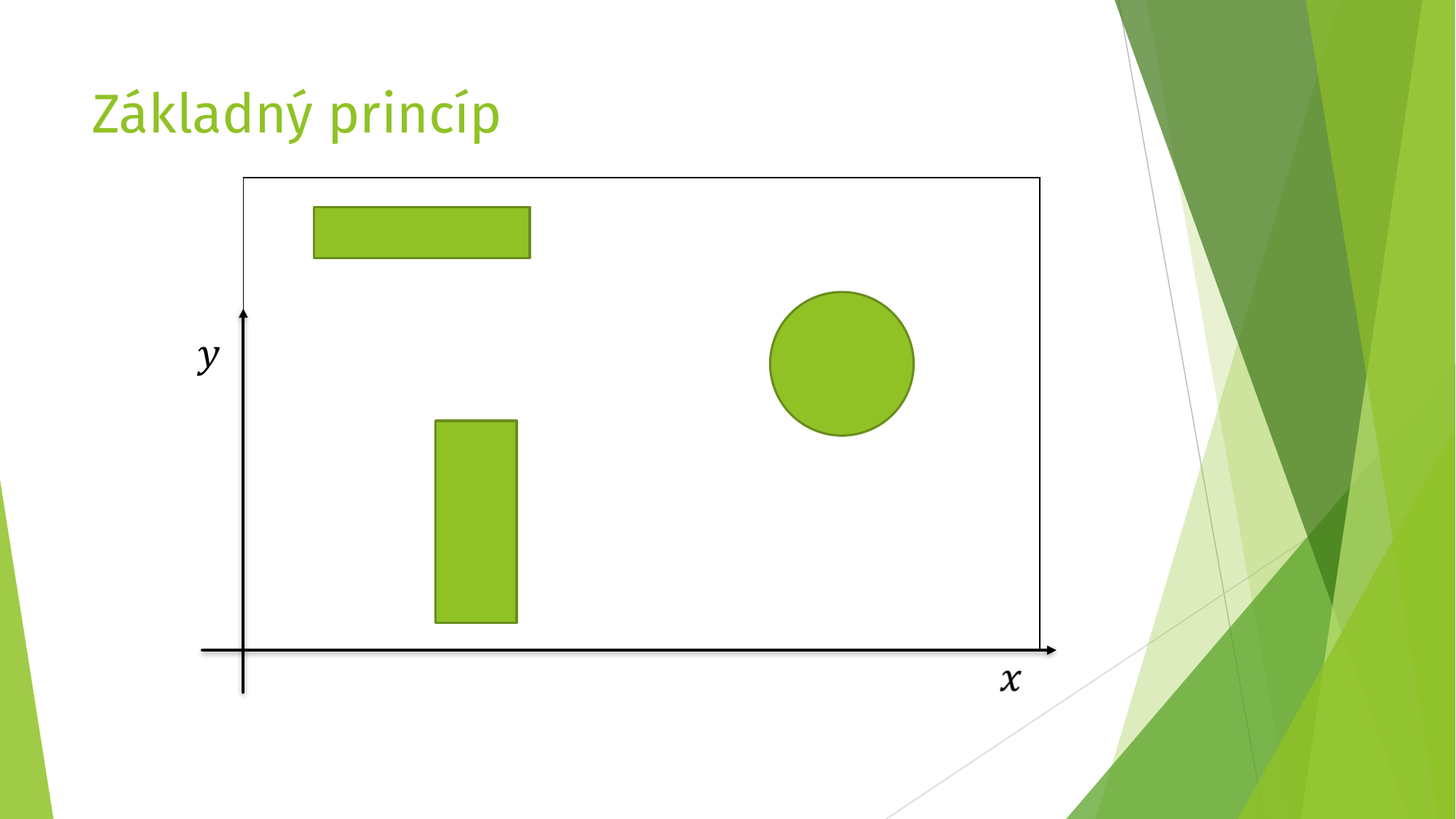

# Základný princíp
|  |
| --- |